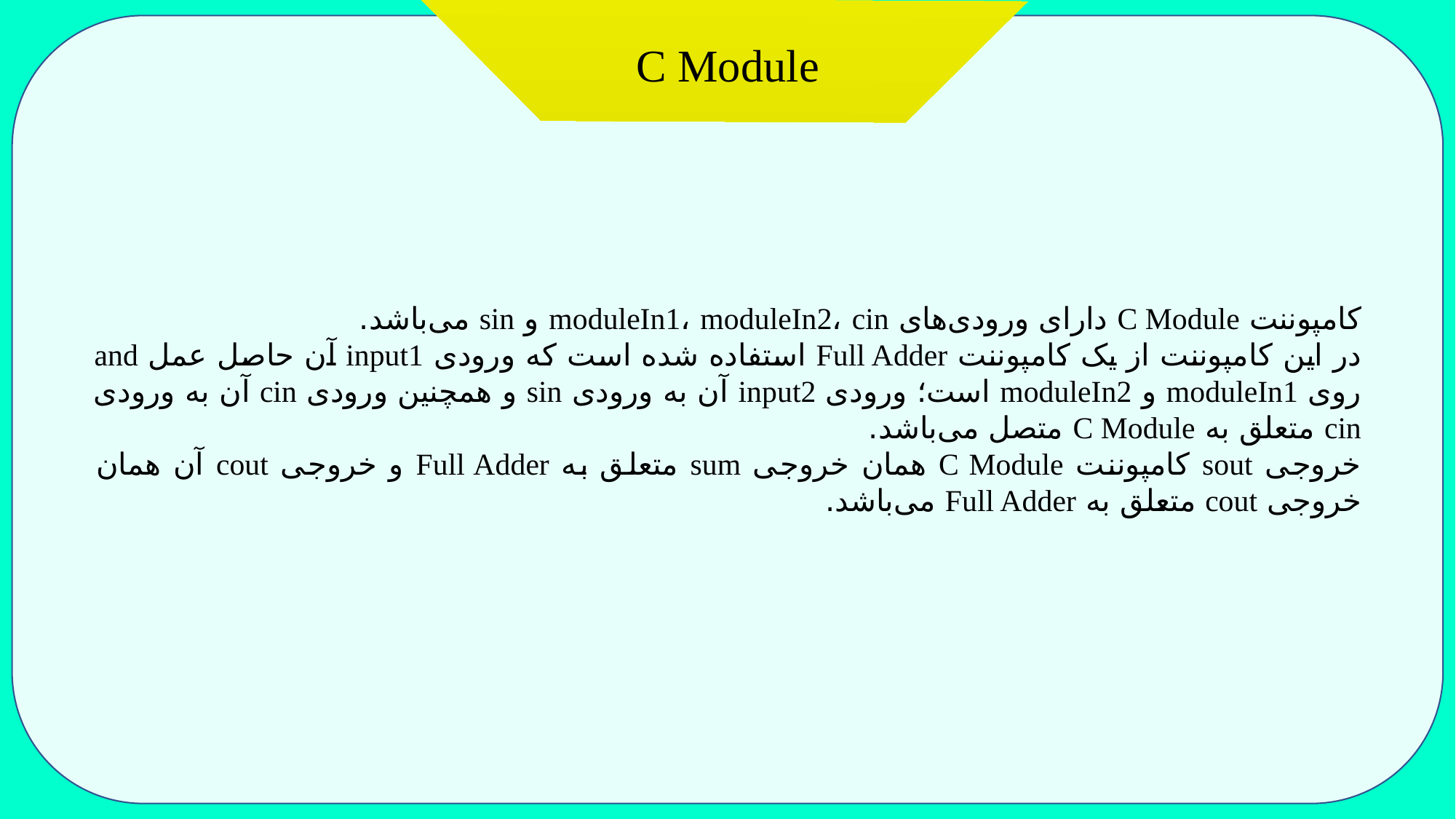

# C Module
کامپوننت C Module دارای ورودی‌های moduleIn1، moduleIn2، cin و sin می‌باشد.
در این کامپوننت از یک کامپوننت Full Adder استفاده شده است که ورودی input1 آن حاصل عمل and روی moduleIn1 و moduleIn2 است؛ ورودی input2 آن به ورودی sin و همچنین ورودی cin آن به ورودی cin متعلق به C Module متصل می‌باشد.
خروجی sout کامپوننت C Module همان خروجی sum متعلق به Full Adder و خروجی cout آن همان خروجی cout متعلق به Full Adder می‌باشد.